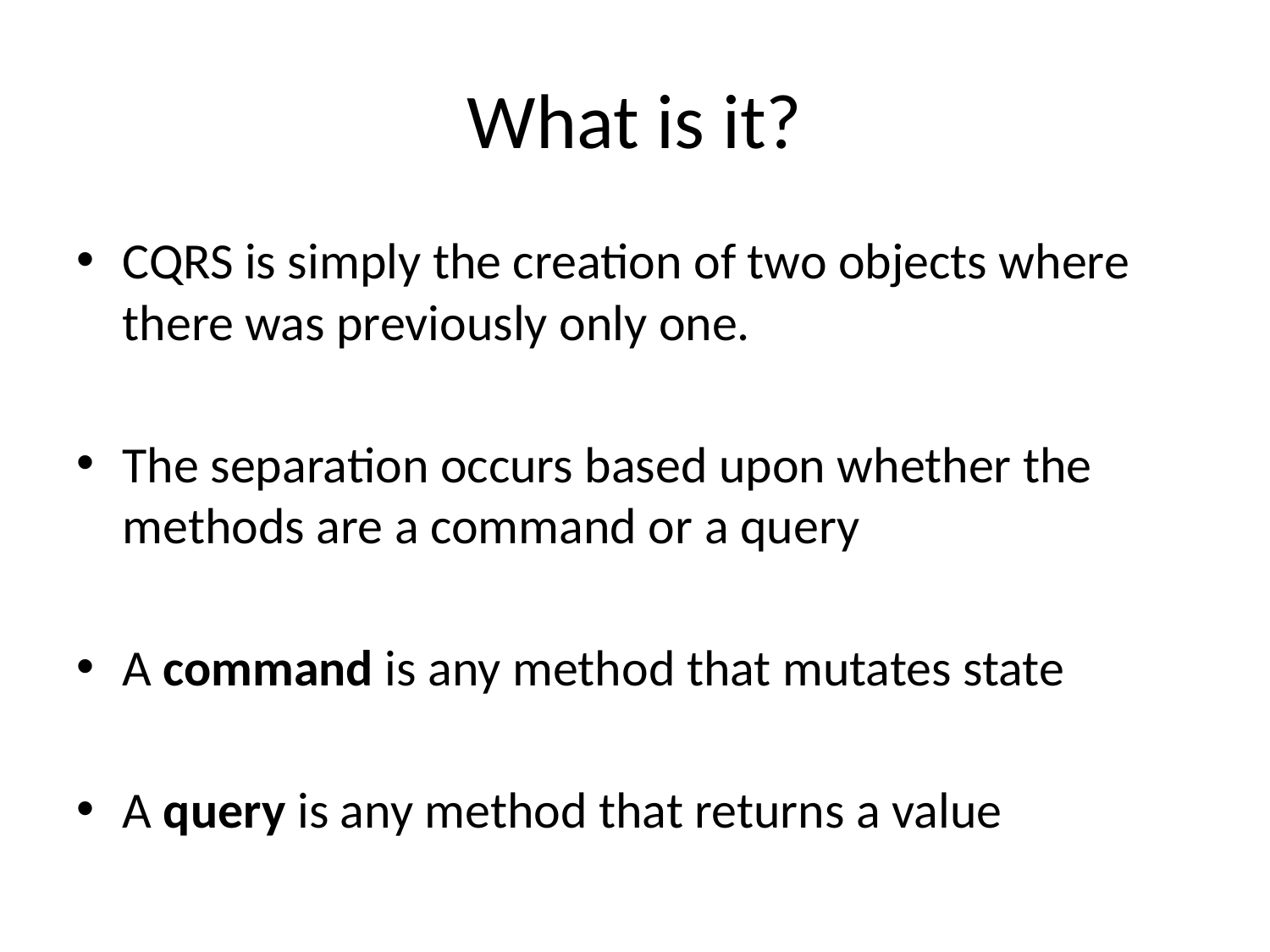

# What is it?
CQRS is simply the creation of two objects where there was previously only one.

The separation occurs based upon whether the methods are a command or a query

A command is any method that mutates state

A query is any method that returns a value